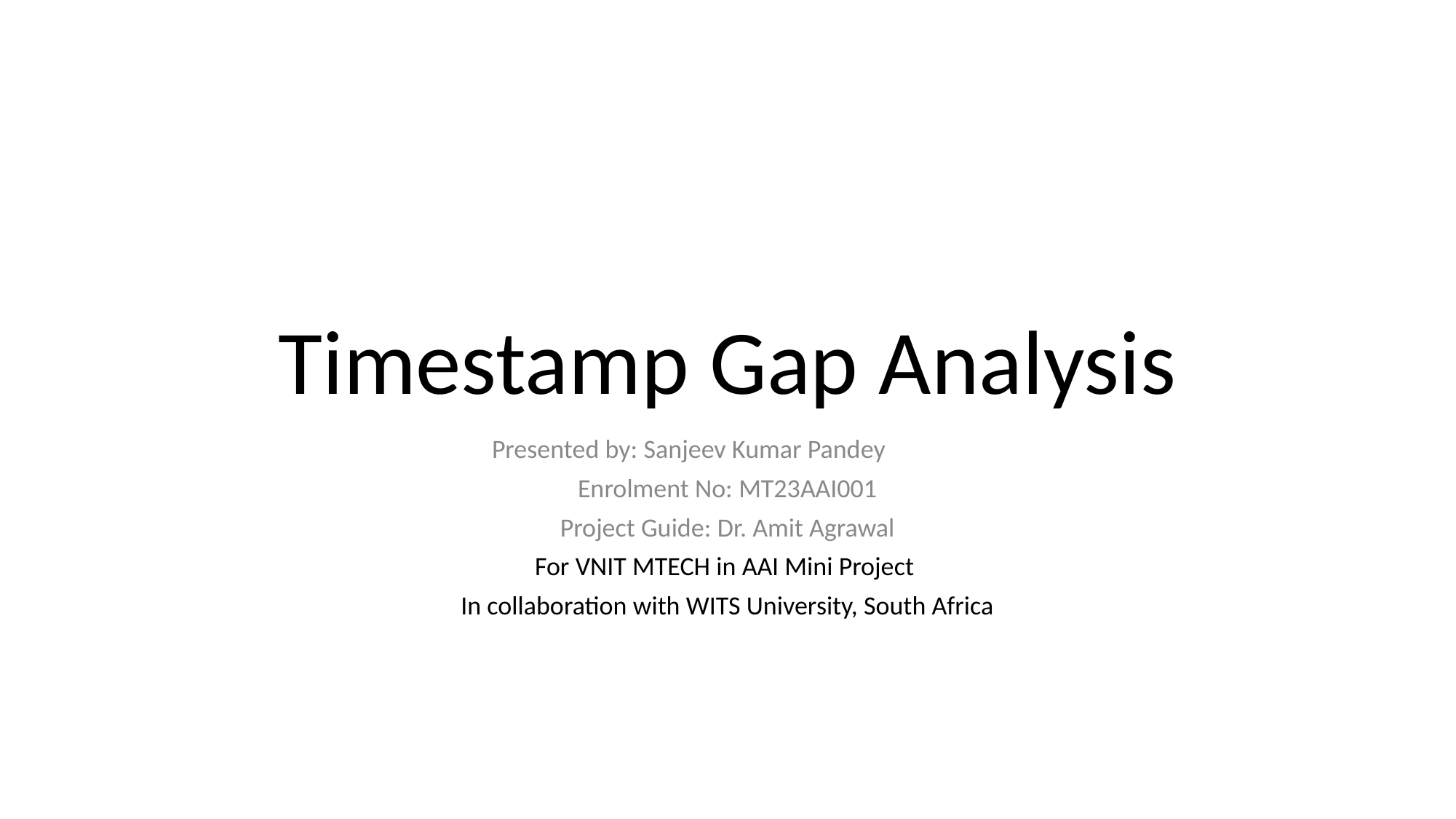

# Timestamp Gap Analysis
Presented by: Sanjeev Kumar Pandey
Enrolment No: MT23AAI001
Project Guide: Dr. Amit Agrawal
For VNIT MTECH in AAI Mini Project
In collaboration with WITS University, South Africa